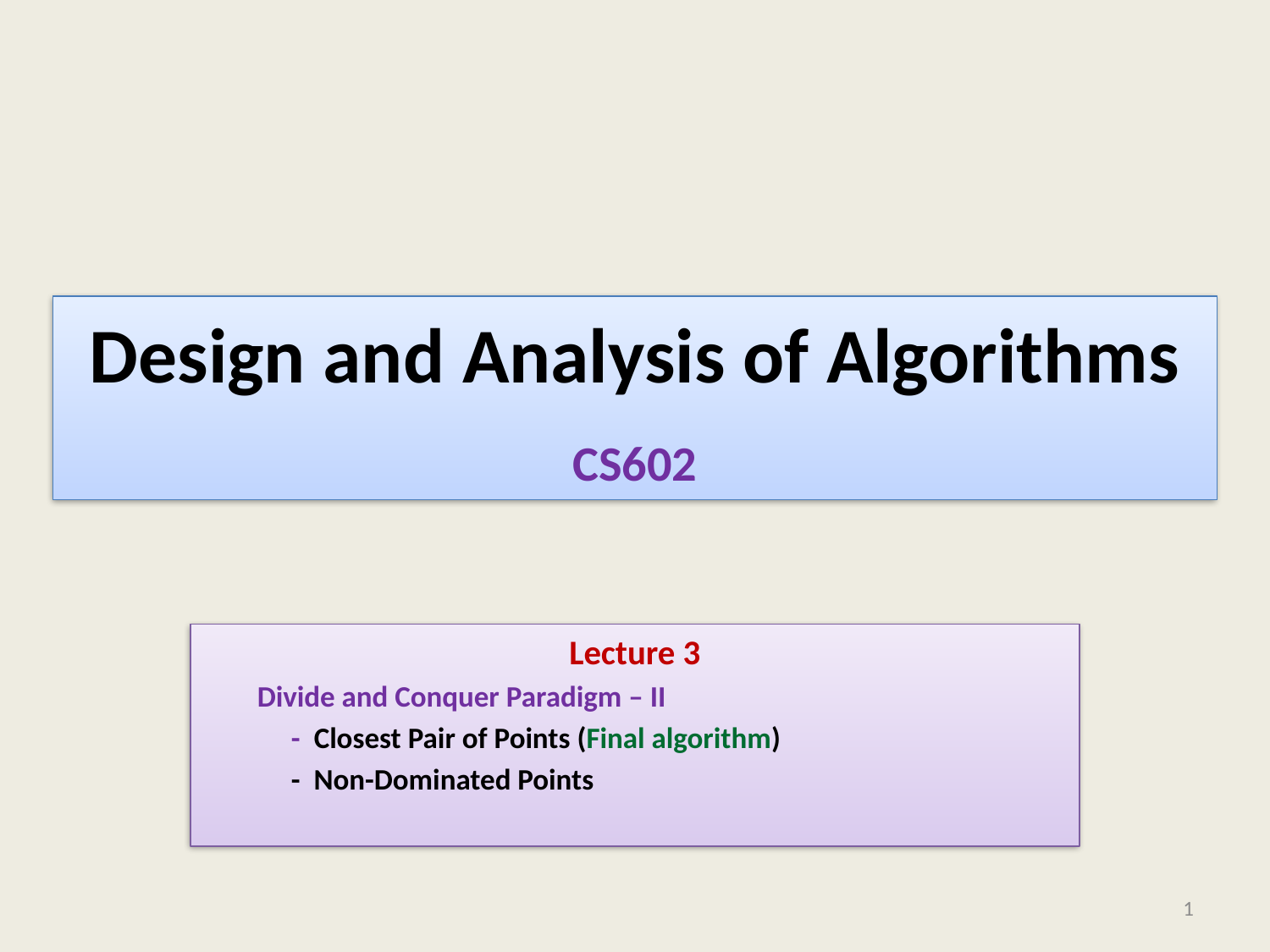

# Design and Analysis of Algorithms
CS602
Lecture 3
        Divide and Conquer Paradigm – II
             -  Closest Pair of Points (Final algorithm)
             -  Non-Dominated Points

1